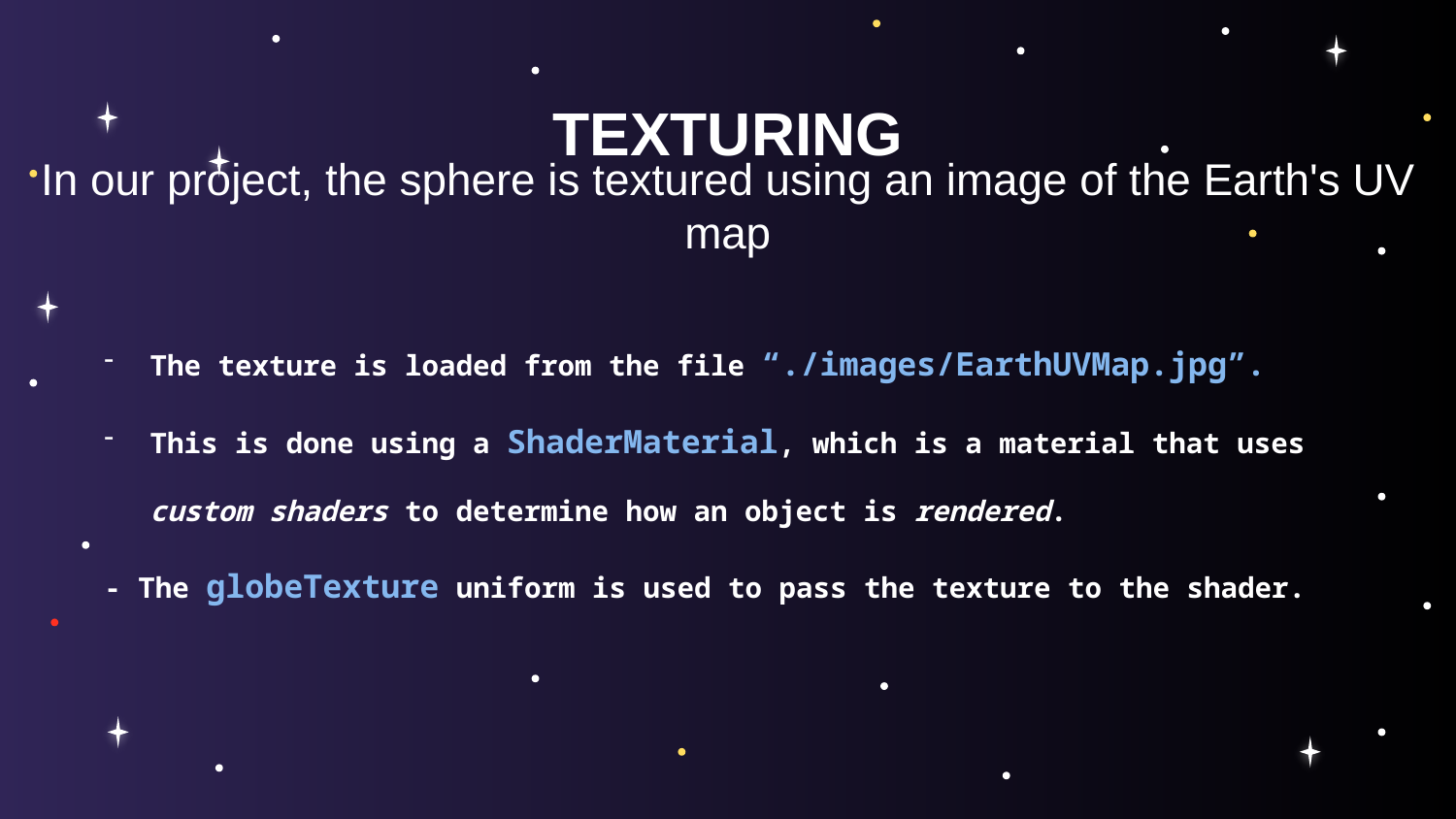

# TEXTURING

In our project, the sphere is textured using an image of the Earth's UV map
The texture is loaded from the file “./images/EarthUVMap.jpg”.
This is done using a ShaderMaterial, which is a material that uses custom shaders to determine how an object is rendered.
- The globeTexture uniform is used to pass the texture to the shader.